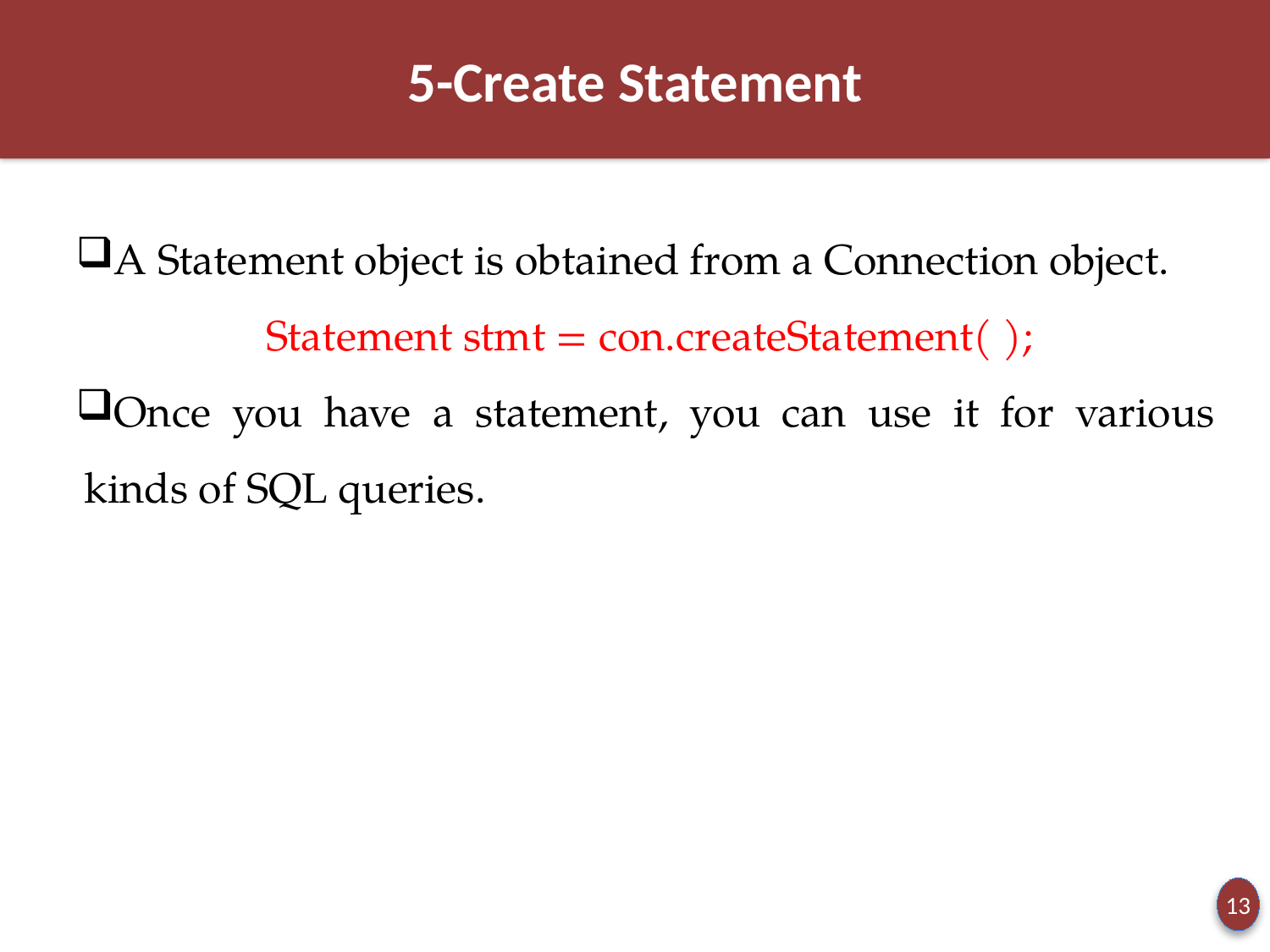

5-Create Statement
A Statement object is obtained from a Connection object.
	Statement stmt = con.createStatement( );
Once you have a statement, you can use it for various kinds of SQL queries.
13